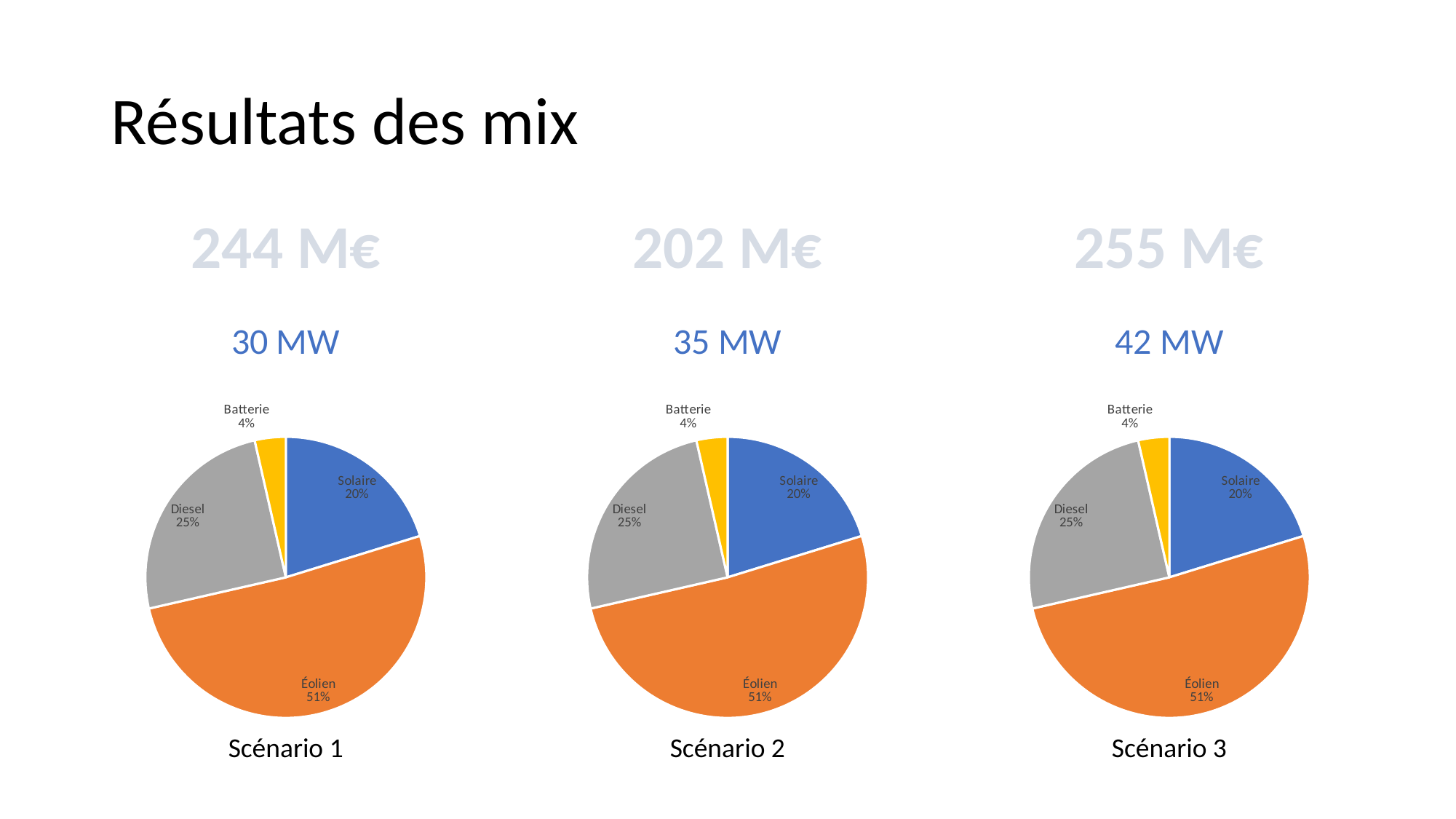

# Résultats des mix
244 M€
202 M€
255 M€
42 MW
35 MW
30 MW

### Chart

| Category | Mix |
|---|---|
| Solaire | 17.0 |
| Éolien | 43.0 |
| Diesel | 21.0 |
| Batterie | 3.0 |

### Chart

| Category | Mix |
|---|---|
| Solaire | 17.0 |
| Éolien | 43.0 |
| Diesel | 21.0 |
| Batterie | 3.0 |

### Chart

| Category | Mix |
|---|---|
| Solaire | 17.0 |
| Éolien | 43.0 |
| Diesel | 21.0 |
| Batterie | 3.0 |
Scénario 1
Scénario 2
Scénario 3